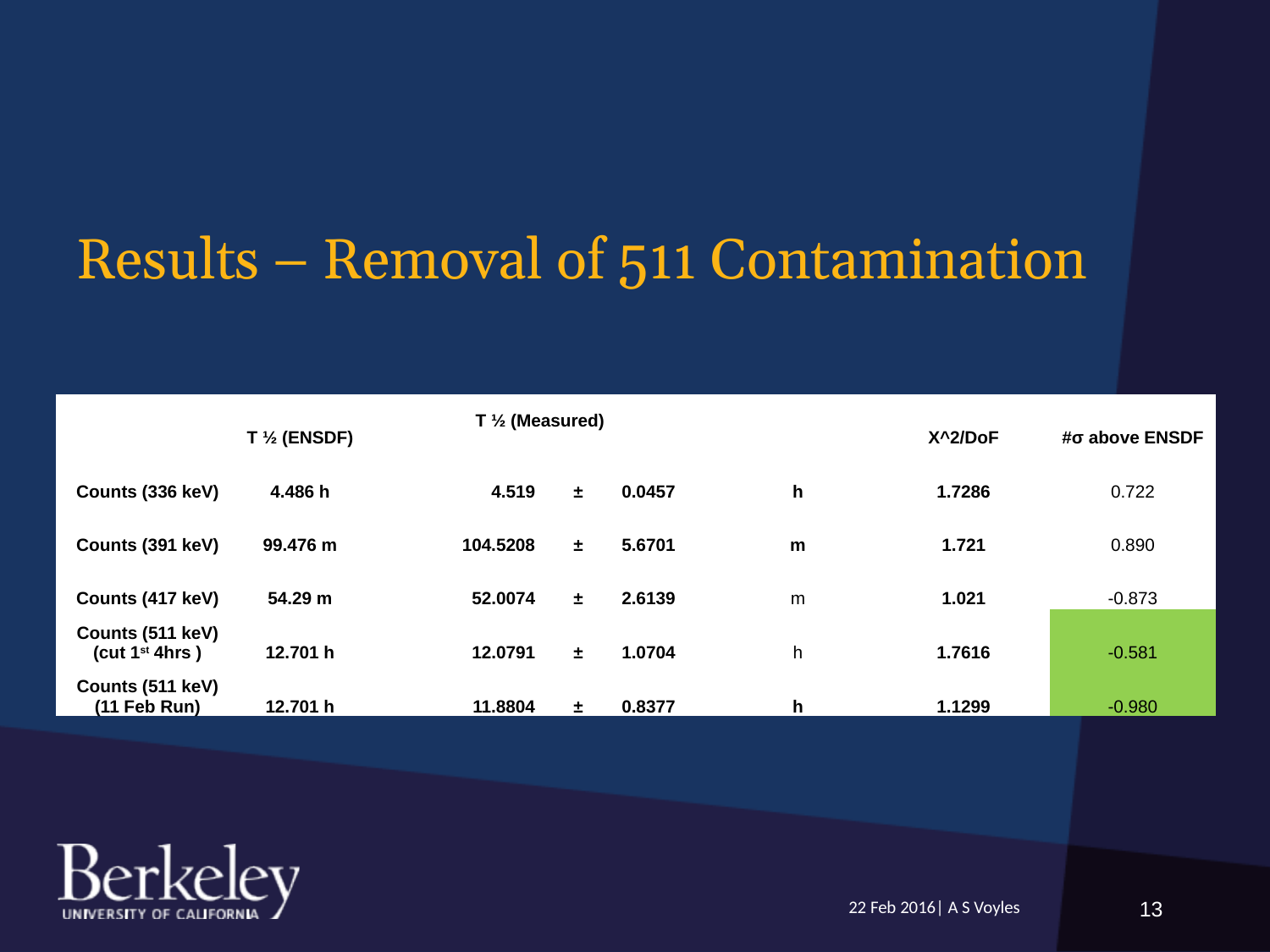

# Results – Removal of 511 Contamination
|  | T ½ (ENSDF) | T ½ (Measured) |  |  |  | Χ^2/DoF | #σ above ENSDF |
| --- | --- | --- | --- | --- | --- | --- | --- |
| Counts (336 keV) | 4.486 h | 4.519 | ± | 0.0457 | h | 1.7286 | 0.722 |
| Counts (391 keV) | 99.476 m | 104.5208 | ± | 5.6701 | m | 1.721 | 0.890 |
| Counts (417 keV) | 54.29 m | 52.0074 | ± | 2.6139 | m | 1.021 | -0.873 |
| Counts (511 keV) (cut 1st 4hrs ) | 12.701 h | 12.0791 | ± | 1.0704 | h | 1.7616 | -0.581 |
| Counts (511 keV) (11 Feb Run) | 12.701 h | 11.8804 | ± | 0.8377 | h | 1.1299 | -0.980 |
22 Feb 2016| A S Voyles